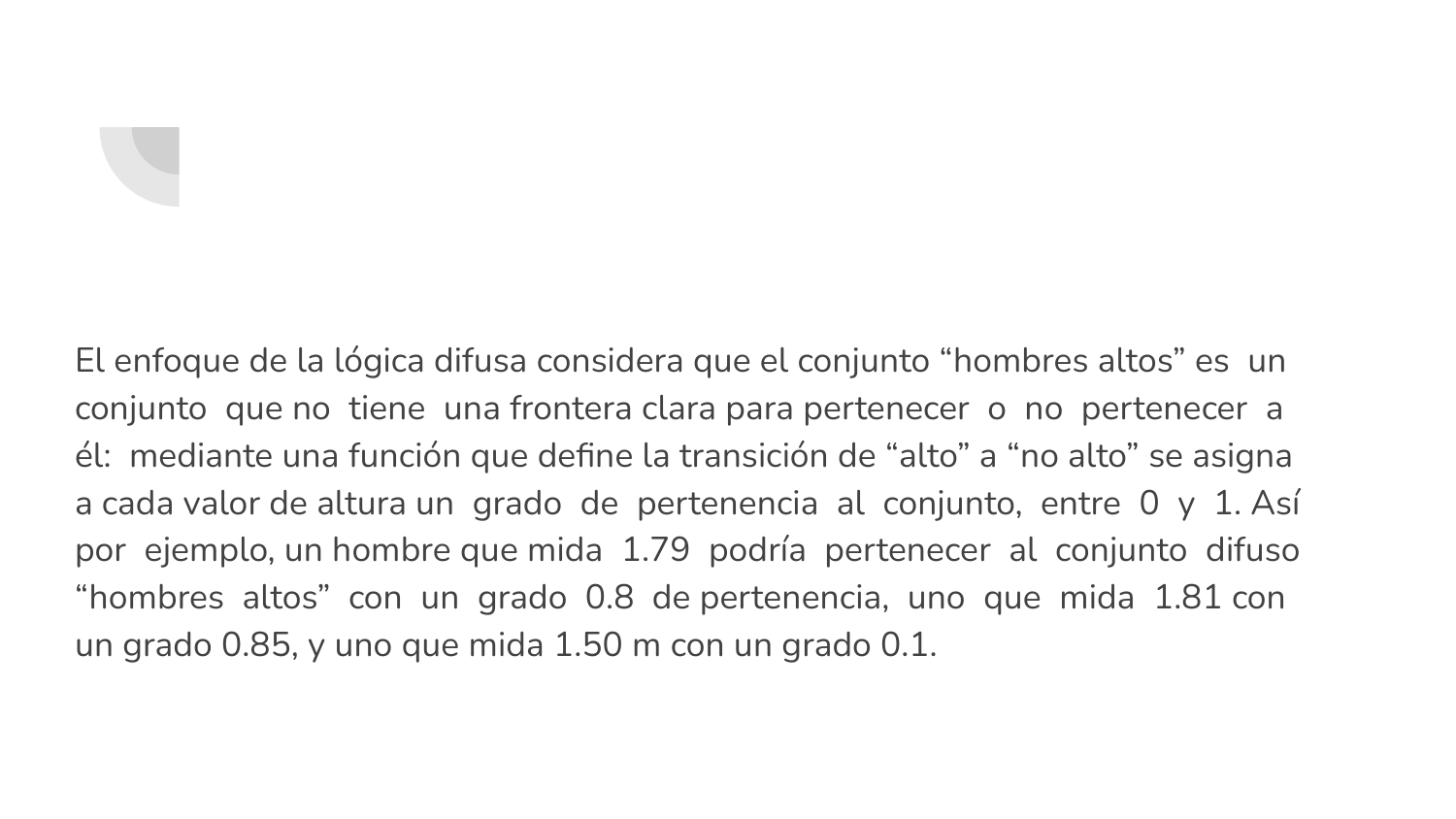

El enfoque de la lógica difusa considera que el conjunto “hombres altos” es  un  conjunto  que no  tiene  una frontera clara para pertenecer  o  no  pertenecer  a  él:  mediante una función que define la transición de “alto” a “no alto” se asigna a cada valor de altura un  grado  de  pertenencia  al  conjunto,  entre  0  y  1. Así  por  ejemplo, un hombre que mida  1.79  podría  pertenecer  al  conjunto  difuso  “hombres  altos”  con  un  grado  0.8  de pertenencia,  uno  que  mida  1.81 con un grado 0.85, y uno que mida 1.50 m con un grado 0.1.